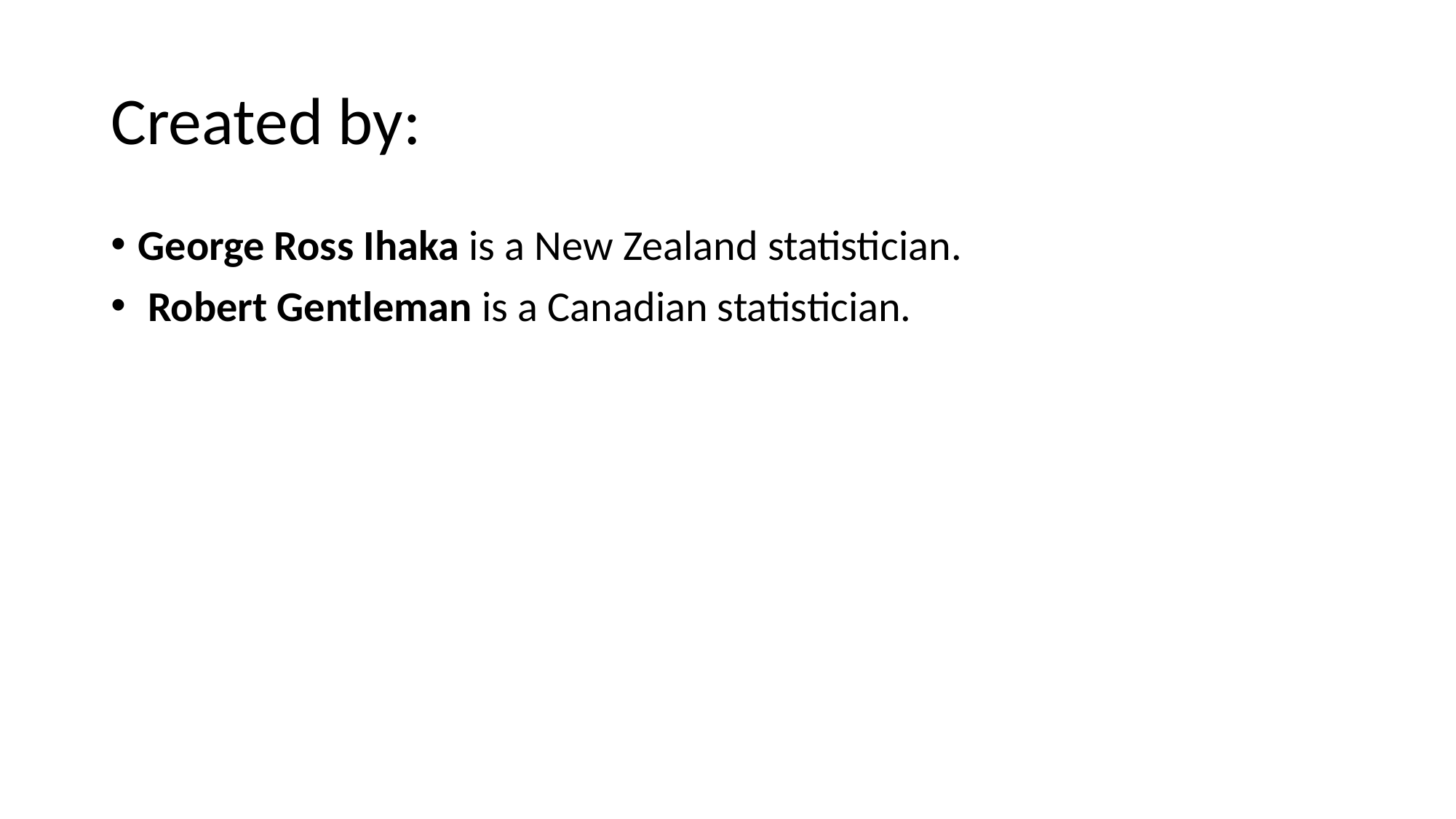

# Created by:
George Ross Ihaka is a New Zealand statistician.
 Robert Gentleman is a Canadian statistician.